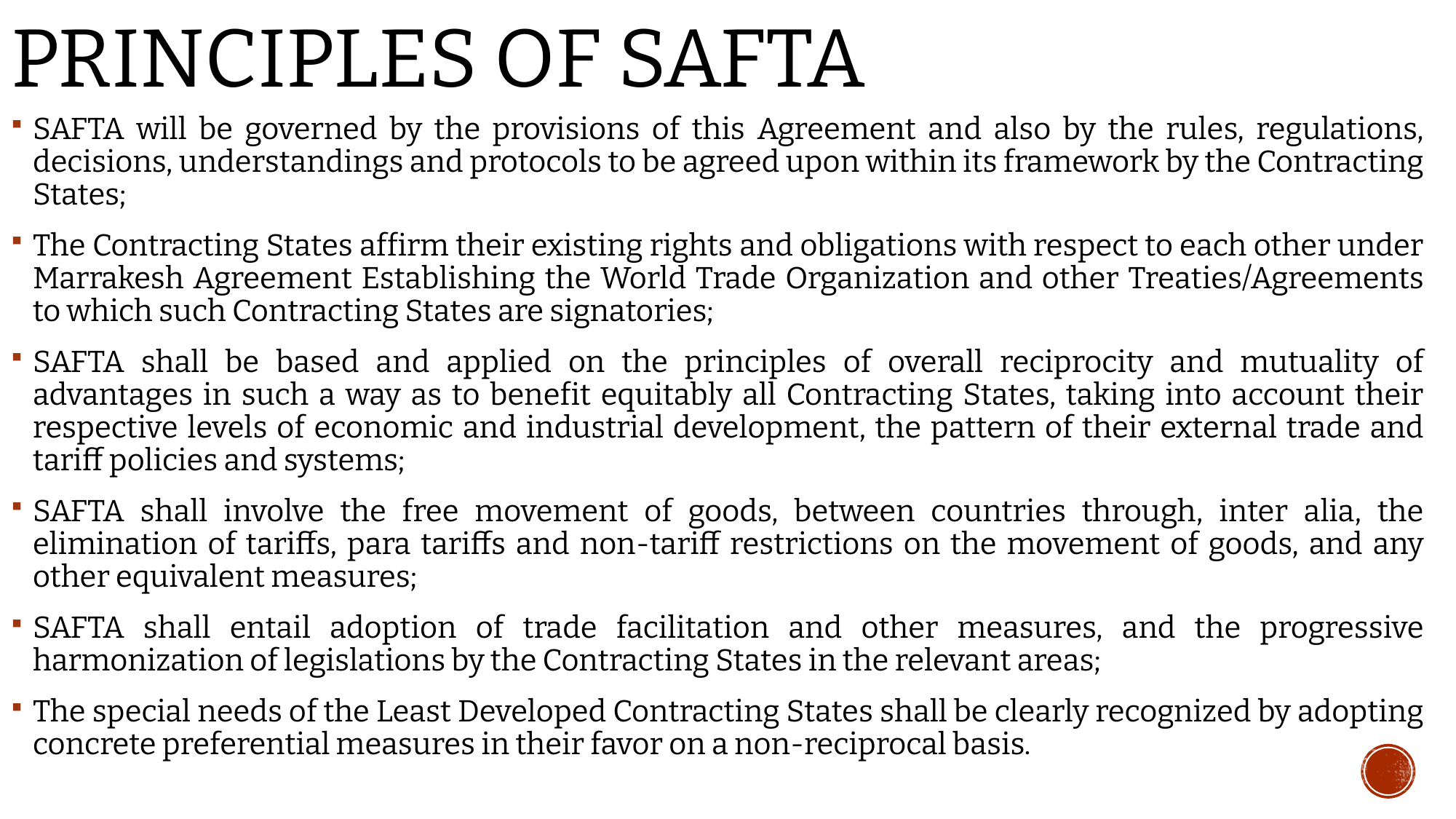

# Principles of safta
SAFTA will be governed by the provisions of this Agreement and also by the rules, regulations, decisions, understandings and protocols to be agreed upon within its framework by the Contracting States;
The Contracting States affirm their existing rights and obligations with respect to each other under Marrakesh Agreement Establishing the World Trade Organization and other Treaties/Agreements to which such Contracting States are signatories;
SAFTA shall be based and applied on the principles of overall reciprocity and mutuality of advantages in such a way as to benefit equitably all Contracting States, taking into account their respective levels of economic and industrial development, the pattern of their external trade and tariff policies and systems;
SAFTA shall involve the free movement of goods, between countries through, inter alia, the elimination of tariffs, para tariffs and non-tariff restrictions on the movement of goods, and any other equivalent measures;
SAFTA shall entail adoption of trade facilitation and other measures, and the progressive harmonization of legislations by the Contracting States in the relevant areas;
The special needs of the Least Developed Contracting States shall be clearly recognized by adopting concrete preferential measures in their favor on a non-reciprocal basis.